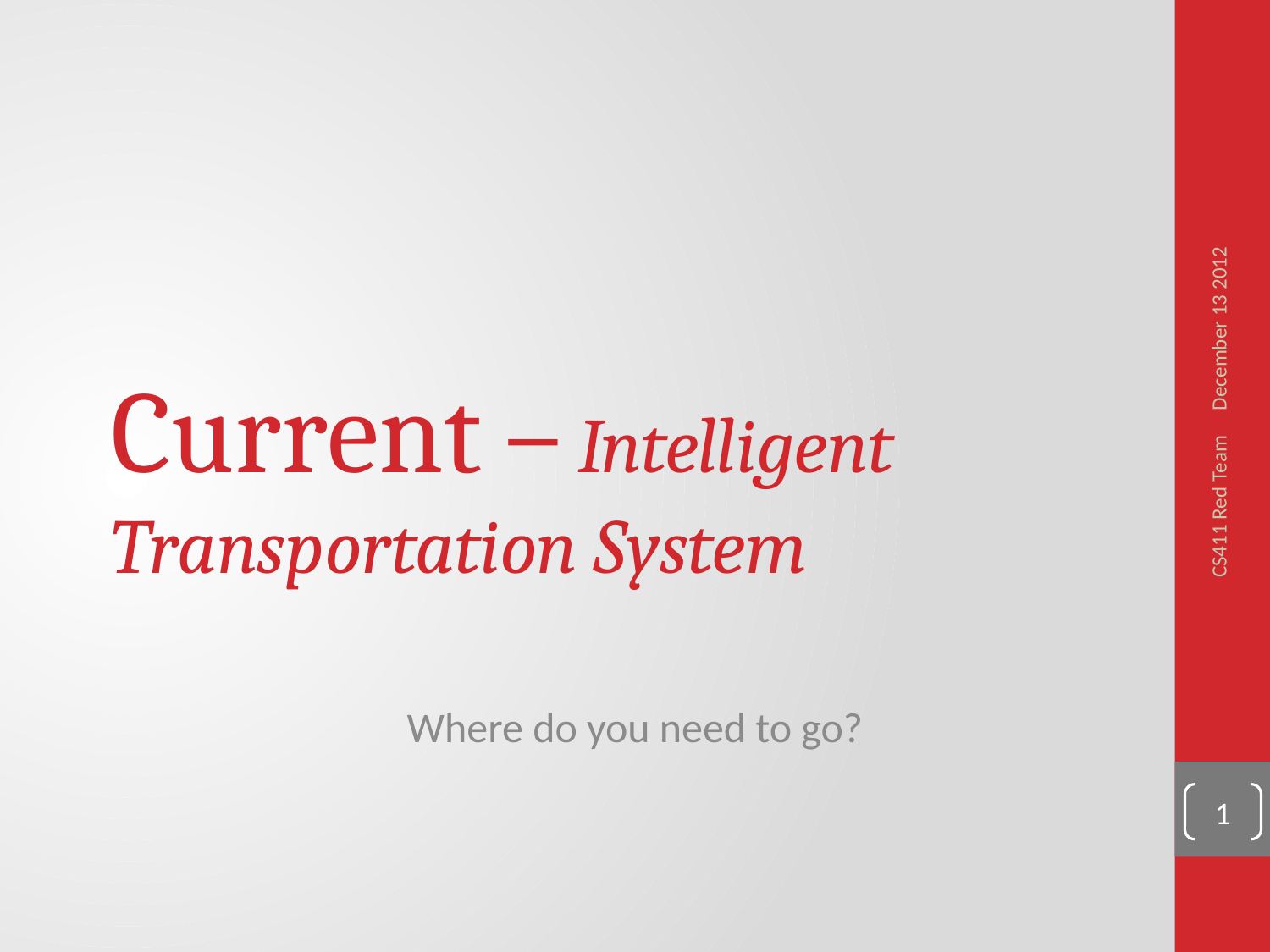

December 13 2012
# Current – Intelligent Transportation System
CS411 Red Team

Where do you need to go?
1